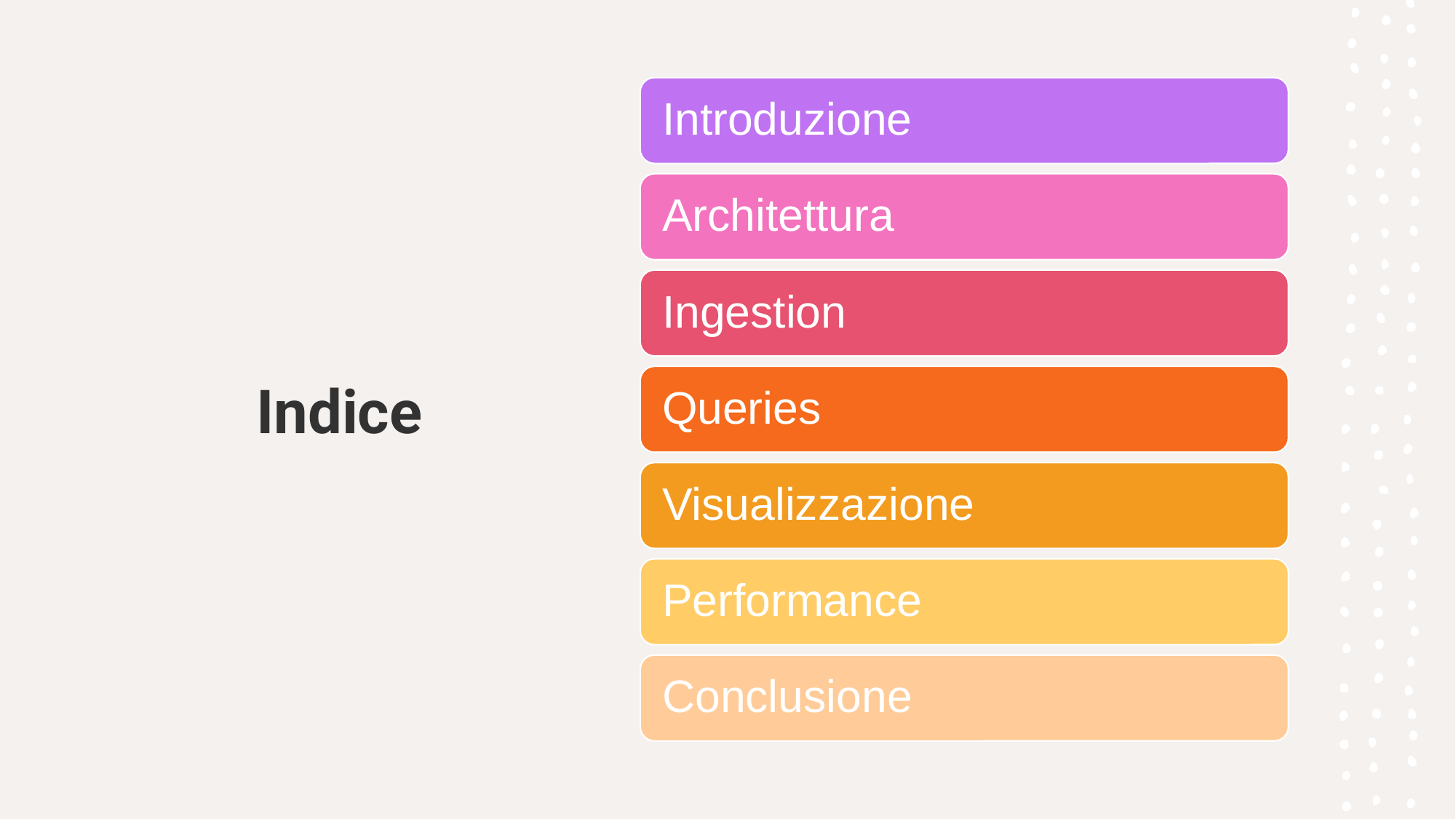

Introduzione
Architettura
Ingestion
Queries
Visualizzazione
Performance
Conclusione
# Indice